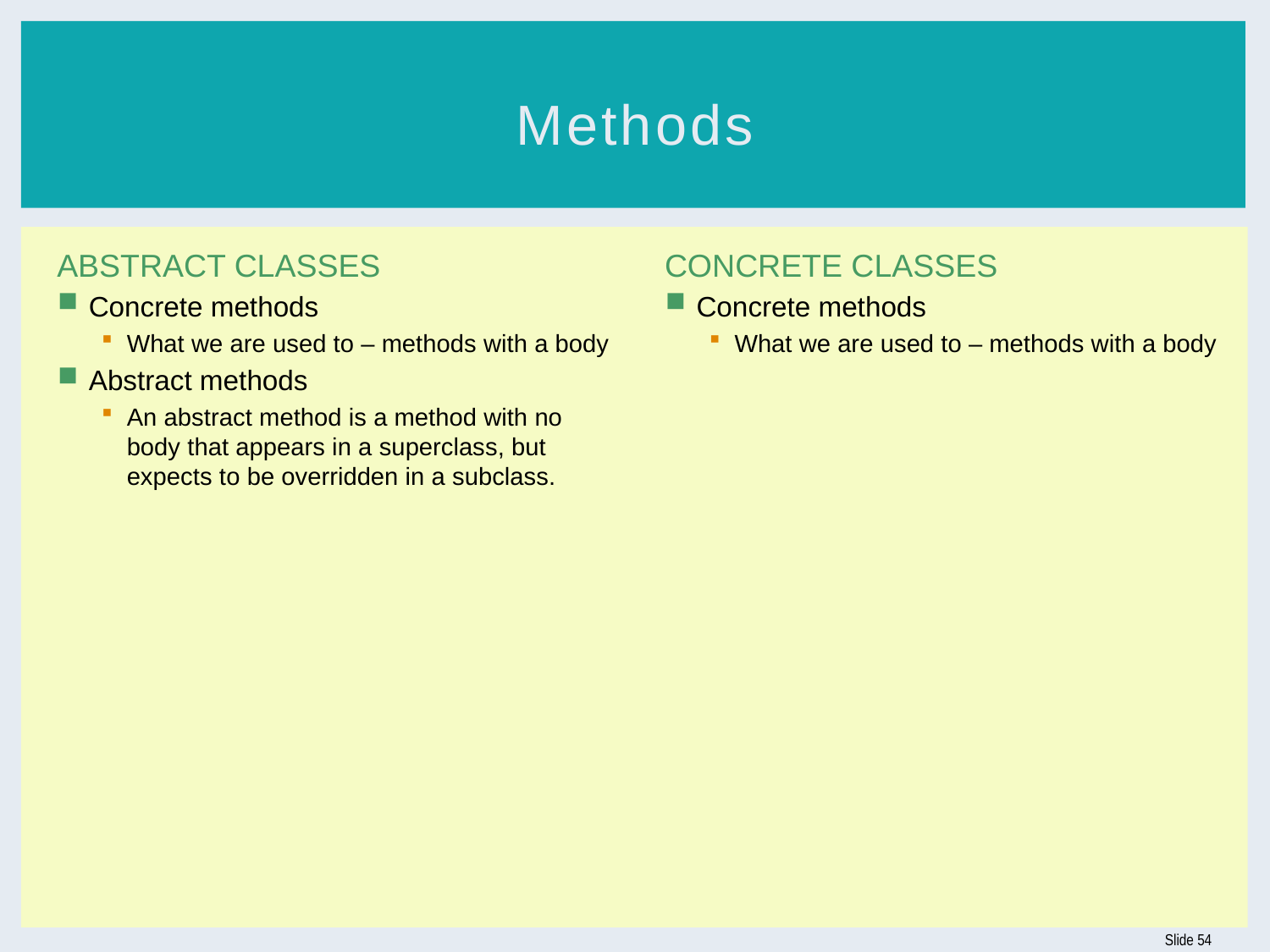

# Methods
ABSTRACT CLASSES
Concrete methods
What we are used to – methods with a body
Abstract methods
An abstract method is a method with no body that appears in a superclass, but expects to be overridden in a subclass.

CONCRETE CLASSES
Concrete methods
What we are used to – methods with a body